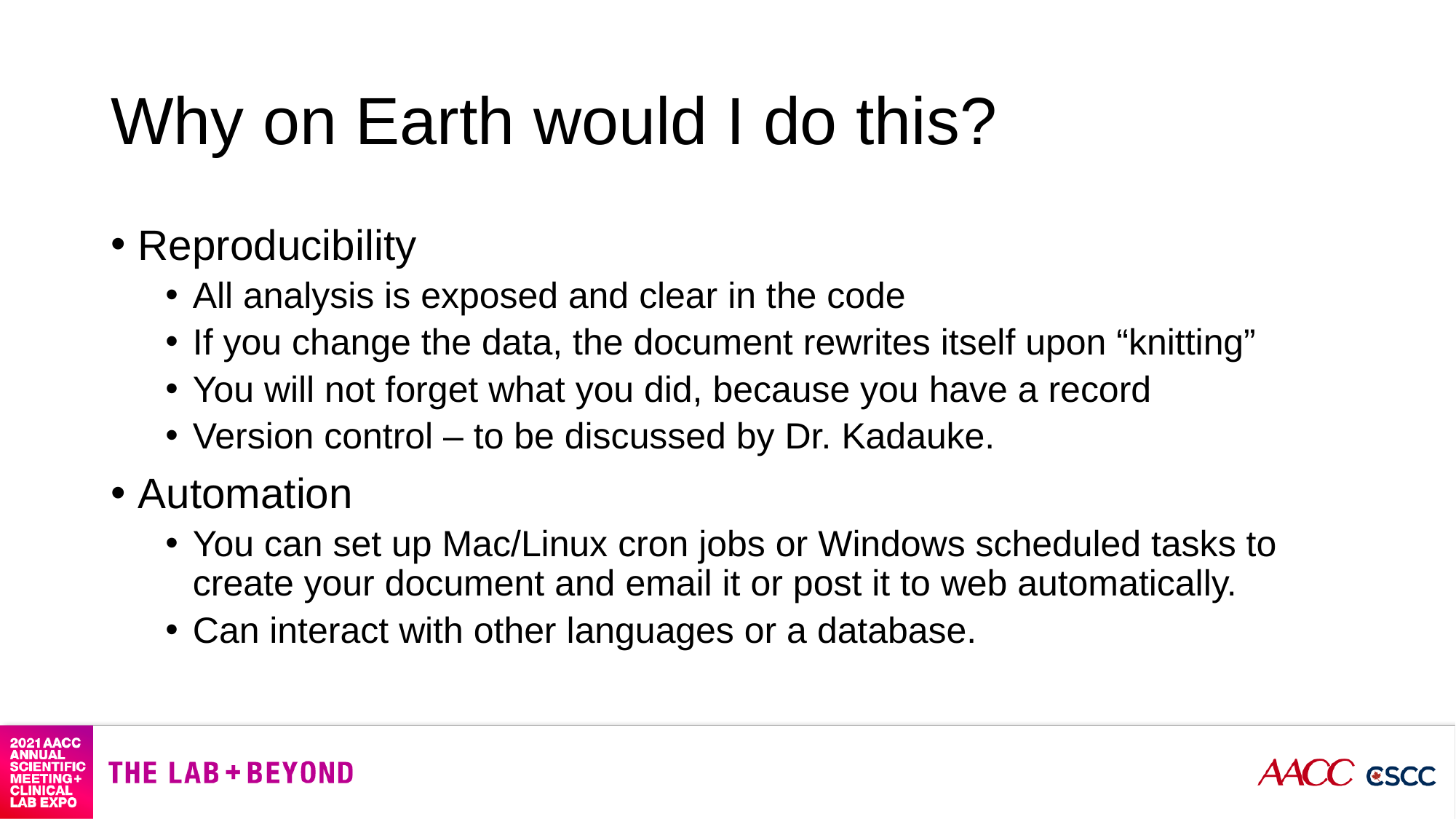

# Why on Earth would I do this?
Reproducibility
All analysis is exposed and clear in the code
If you change the data, the document rewrites itself upon “knitting”
You will not forget what you did, because you have a record
Version control – to be discussed by Dr. Kadauke.
Automation
You can set up Mac/Linux cron jobs or Windows scheduled tasks to create your document and email it or post it to web automatically.
Can interact with other languages or a database.